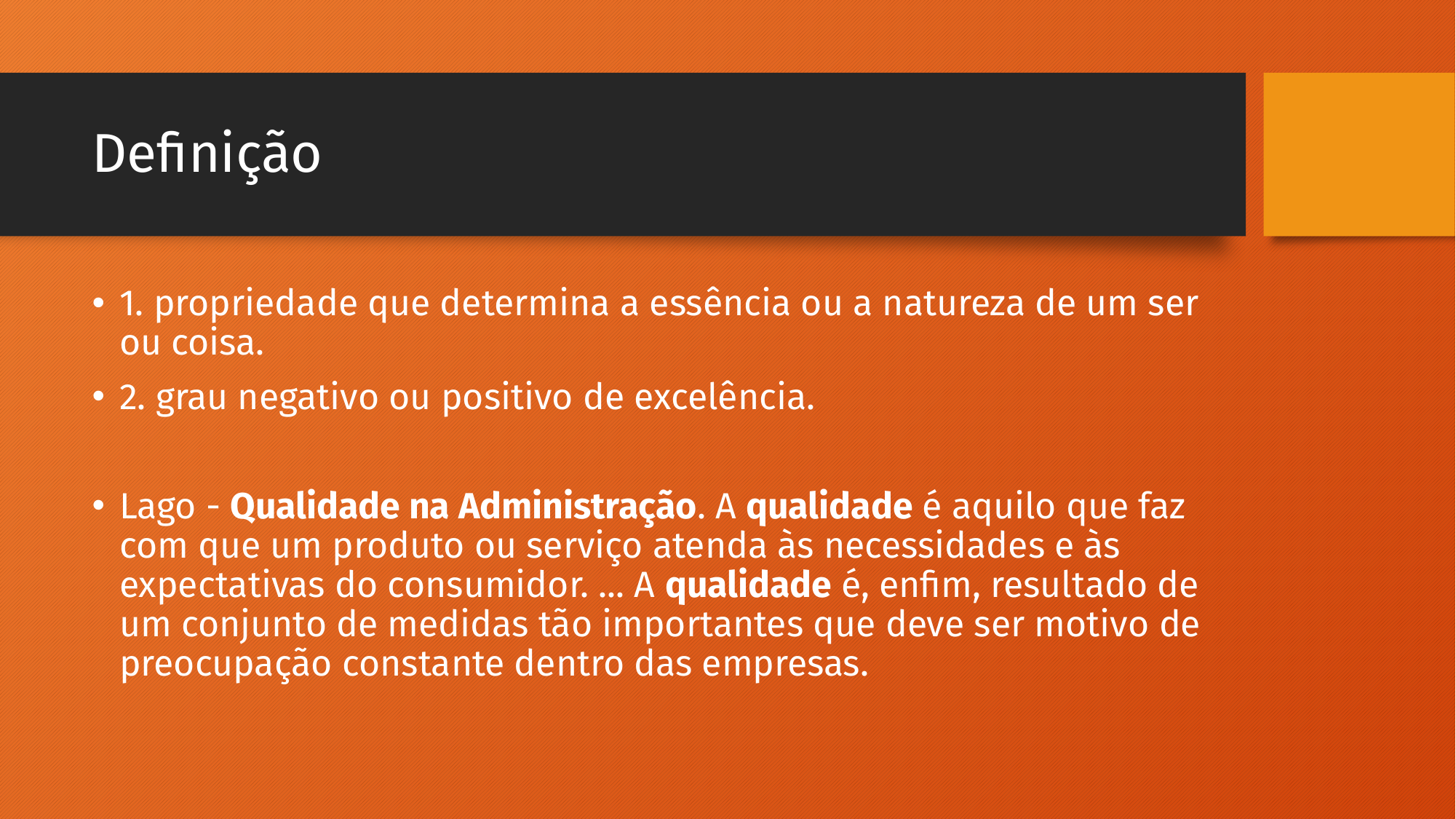

# Definição
1. propriedade que determina a essência ou a natureza de um ser ou coisa.
2. grau negativo ou positivo de excelência.

Lago - Qualidade na Administração. A qualidade é aquilo que faz com que um produto ou serviço atenda às necessidades e às expectativas do consumidor. ... A qualidade é, enfim, resultado de um conjunto de medidas tão importantes que deve ser motivo de preocupação constante dentro das empresas.